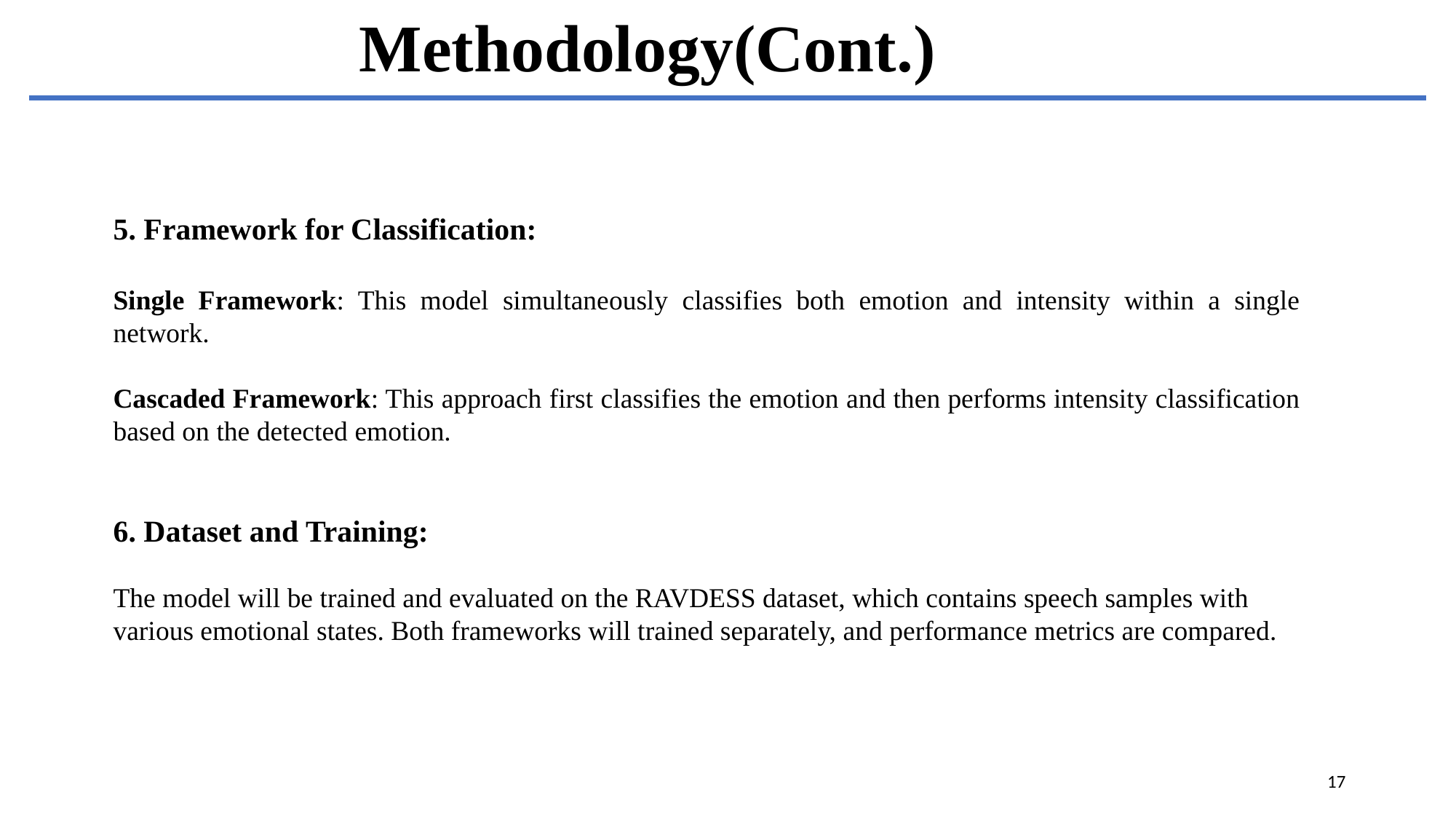

Methodology(Cont.)

5. Framework for Classification:

Single Framework: This model simultaneously classifies both emotion and intensity within a single network.

Cascaded Framework: This approach first classifies the emotion and then performs intensity classification based on the detected emotion.

6. Dataset and Training:
The model will be trained and evaluated on the RAVDESS dataset, which contains speech samples with various emotional states. Both frameworks will trained separately, and performance metrics are compared.
17